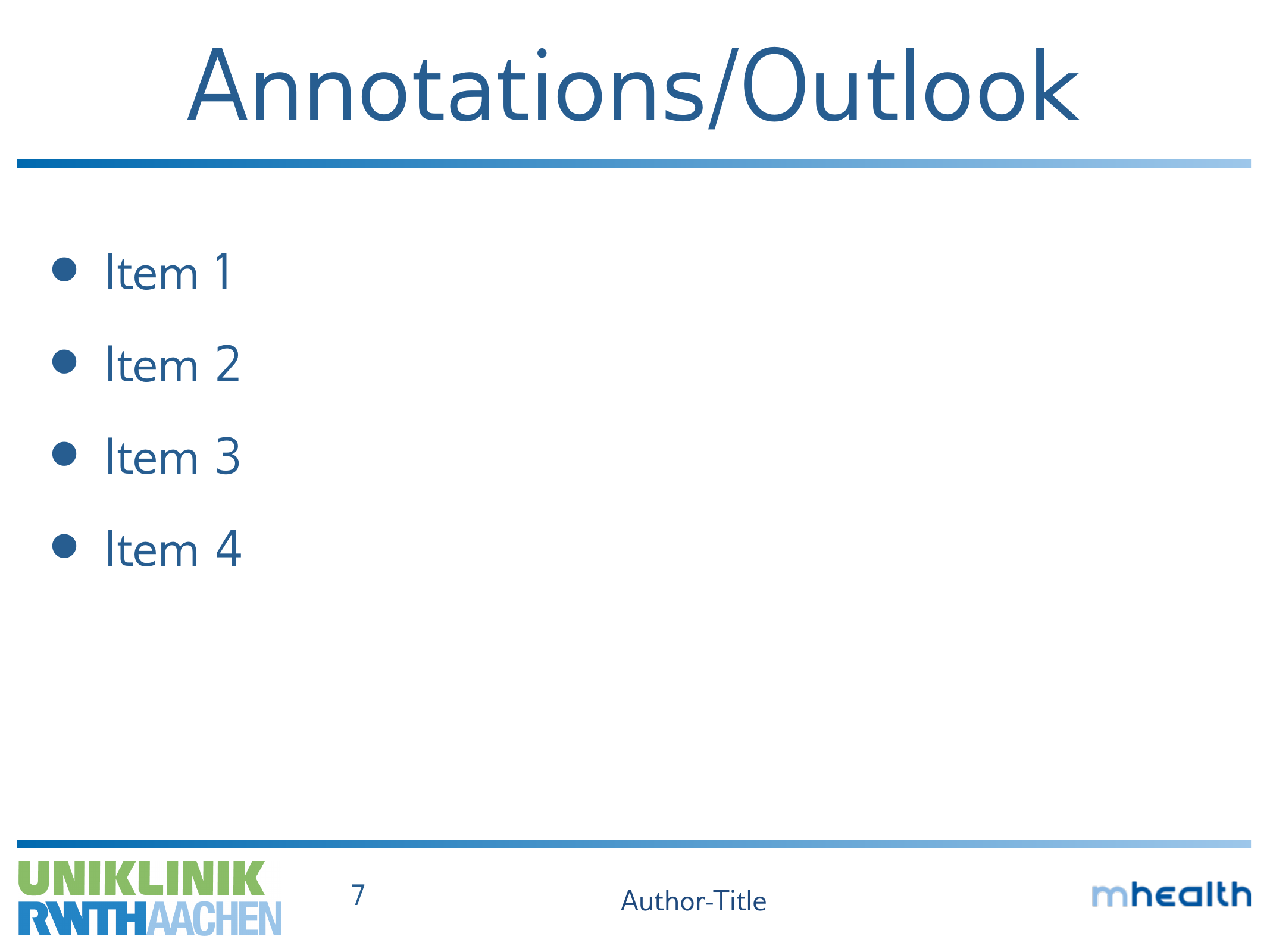

# Annotations/Outlook
Item 1
Item 2
Item 3
Item 4

Author-Title
7